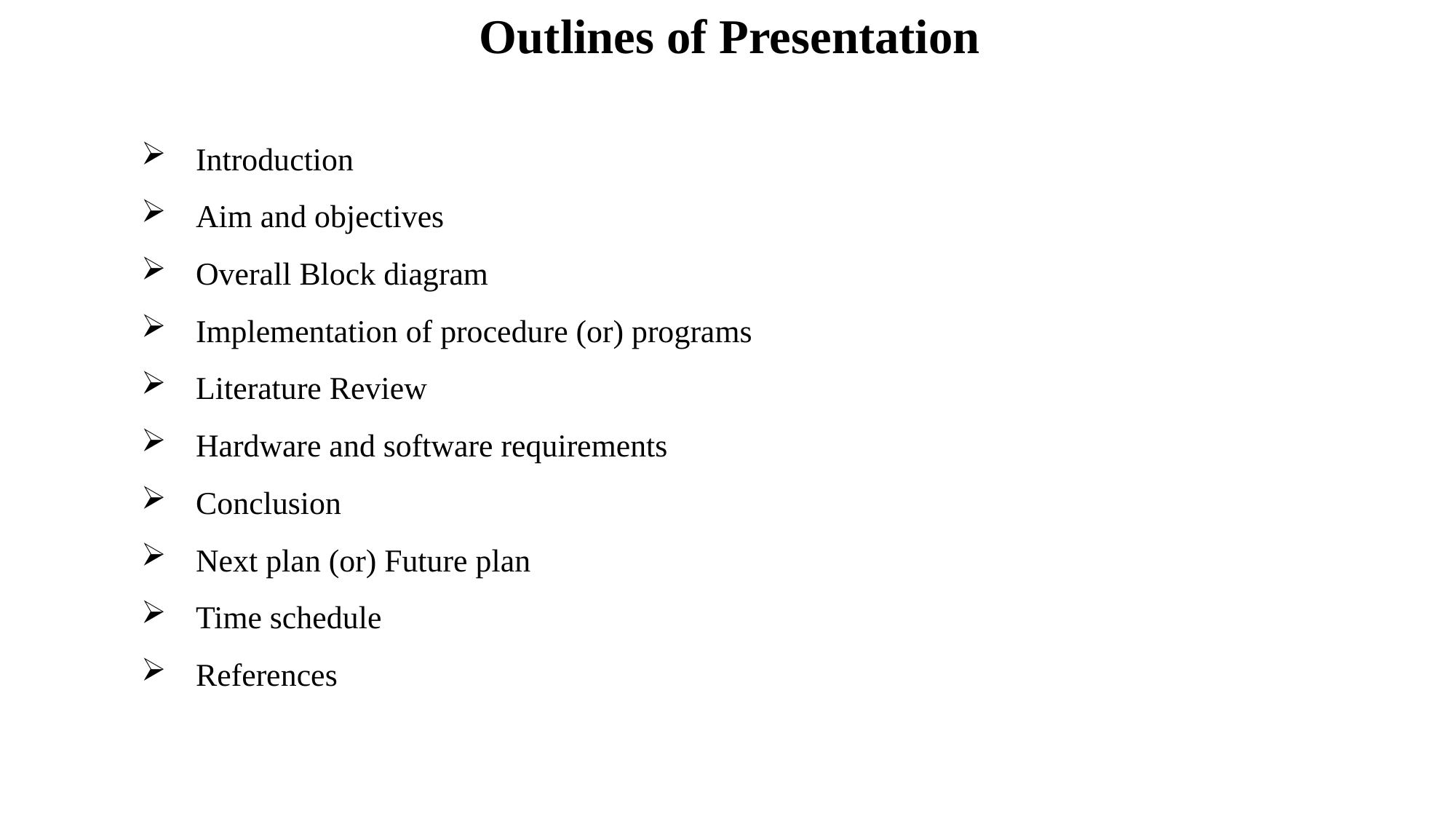

Outlines of Presentation
Introduction
Aim and objectives
Overall Block diagram
Implementation of procedure (or) programs
Literature Review
Hardware and software requirements
Conclusion
Next plan (or) Future plan
Time schedule
References